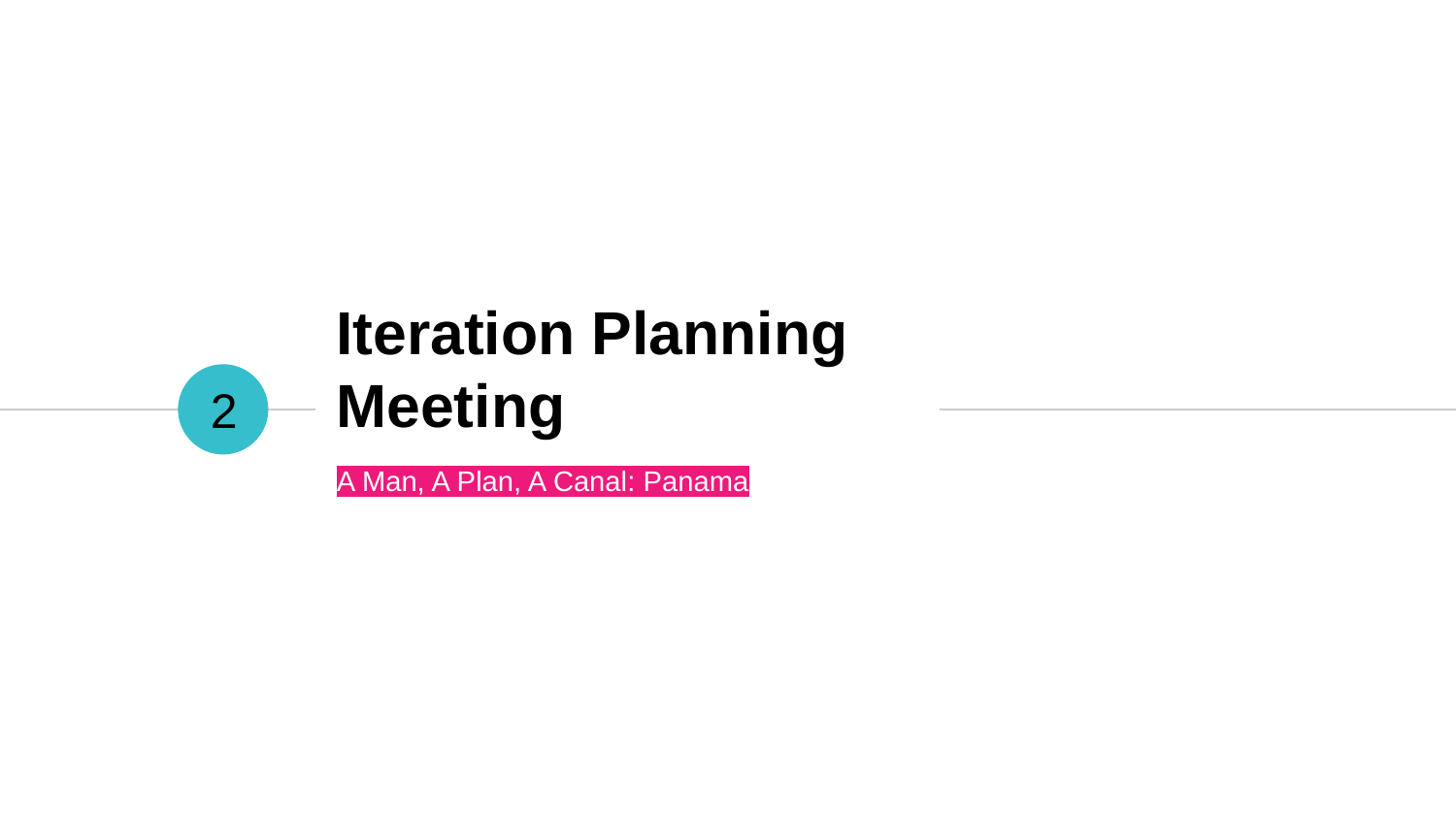

# Iteration Planning Meeting
2
A Man, A Plan, A Canal: Panama